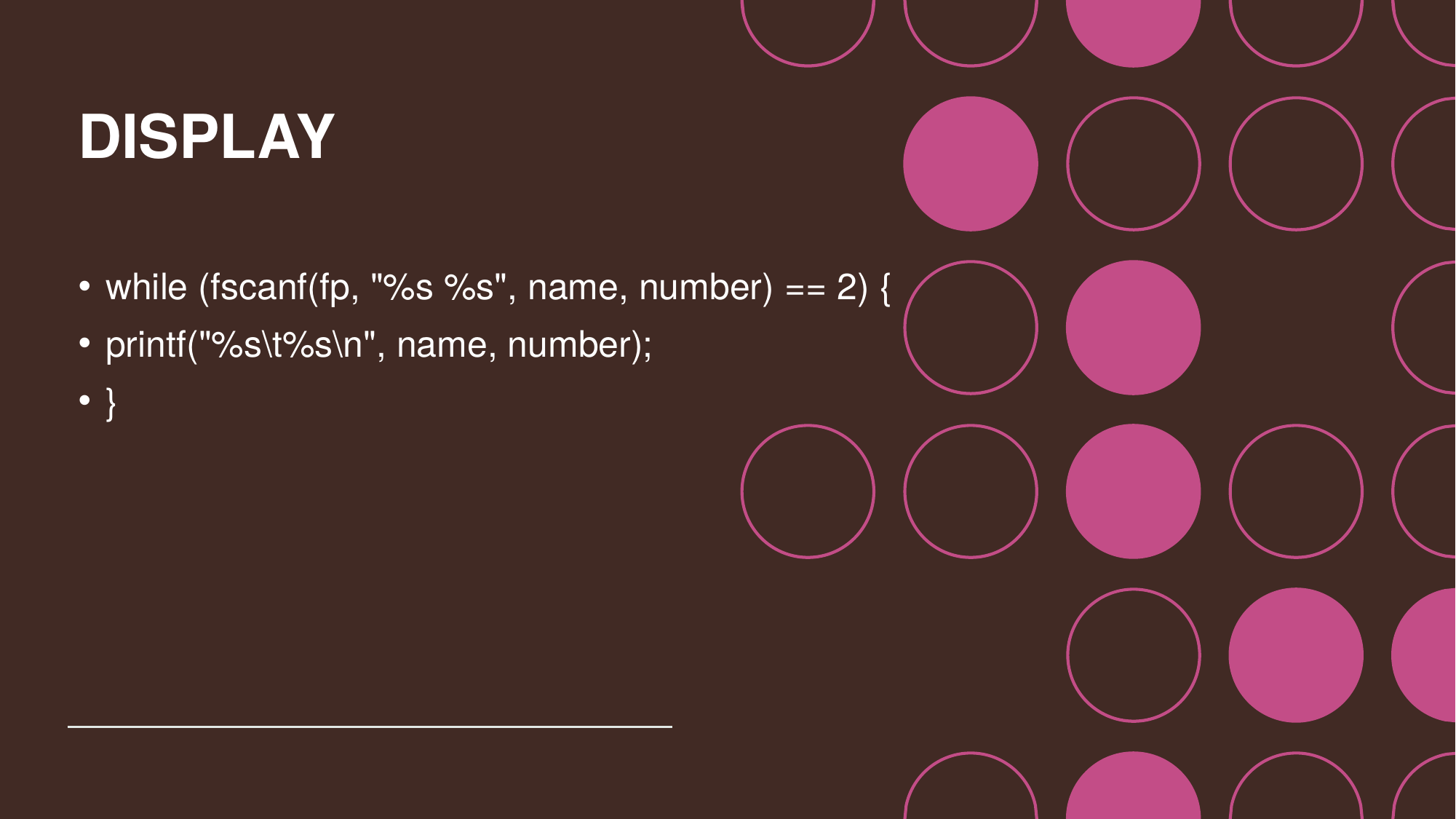

# DISPLAY
while (fscanf(fp, "%s %s", name, number) == 2) {
printf("%s\t%s\n", name, number);
}